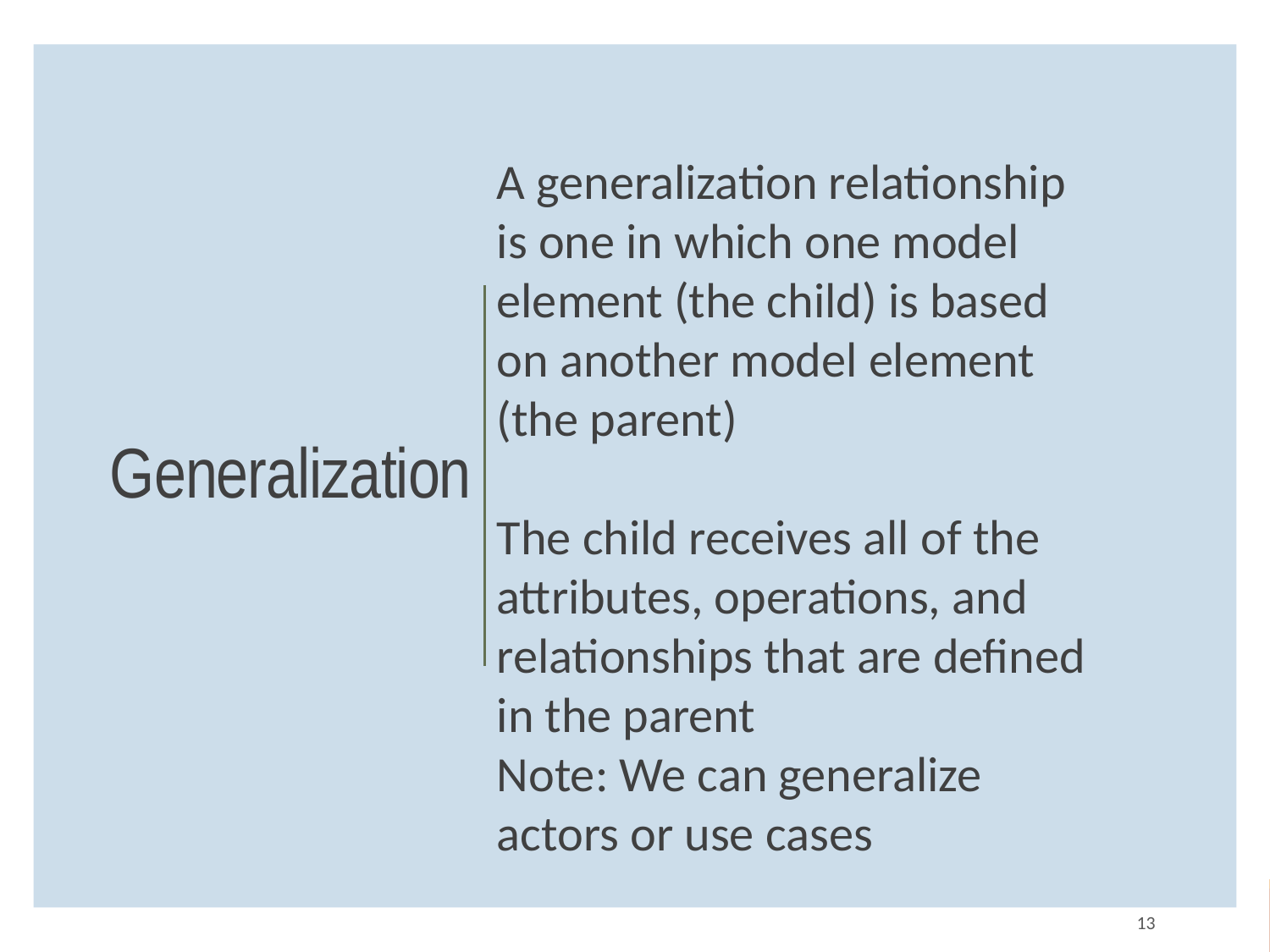

# Generalization
A generalization relationship is one in which one model element (the child) is based on another model element (the parent)

The child receives all of the attributes, operations, and relationships that are defined in the parent
Note: We can generalize actors or use cases
13